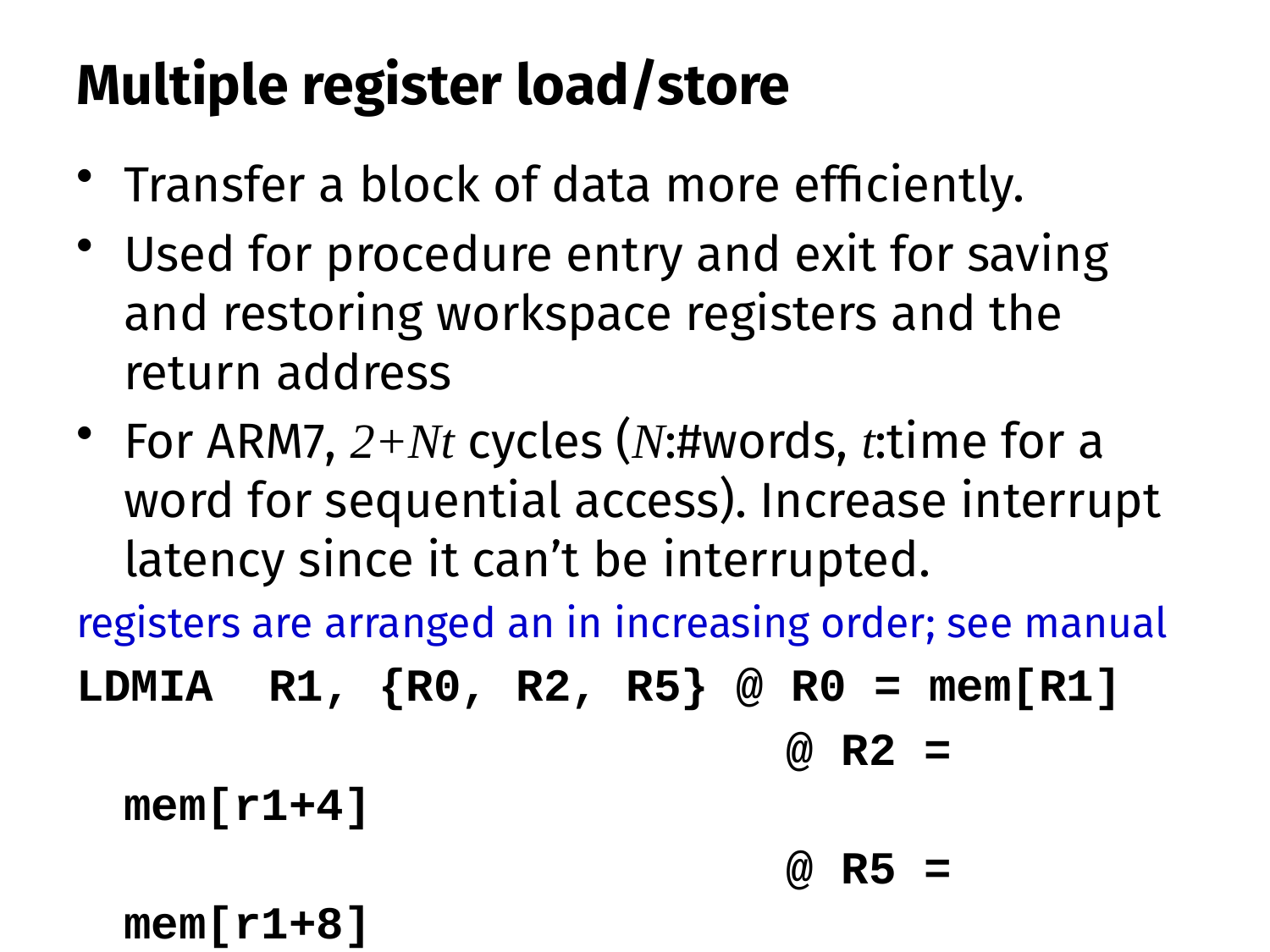

# Multiple register load/store
Transfer a block of data more efficiently.
Used for procedure entry and exit for saving and restoring workspace registers and the return address
For ARM7, 2+Nt cycles (N:#words, t:time for a word for sequential access). Increase interrupt latency since it can’t be interrupted.
registers are arranged an in increasing order; see manual
LDMIA  R1, {R0, R2, R5} @ R0 = mem[R1]
						 @ R2 = mem[r1+4]
						 @ R5 = mem[r1+8]